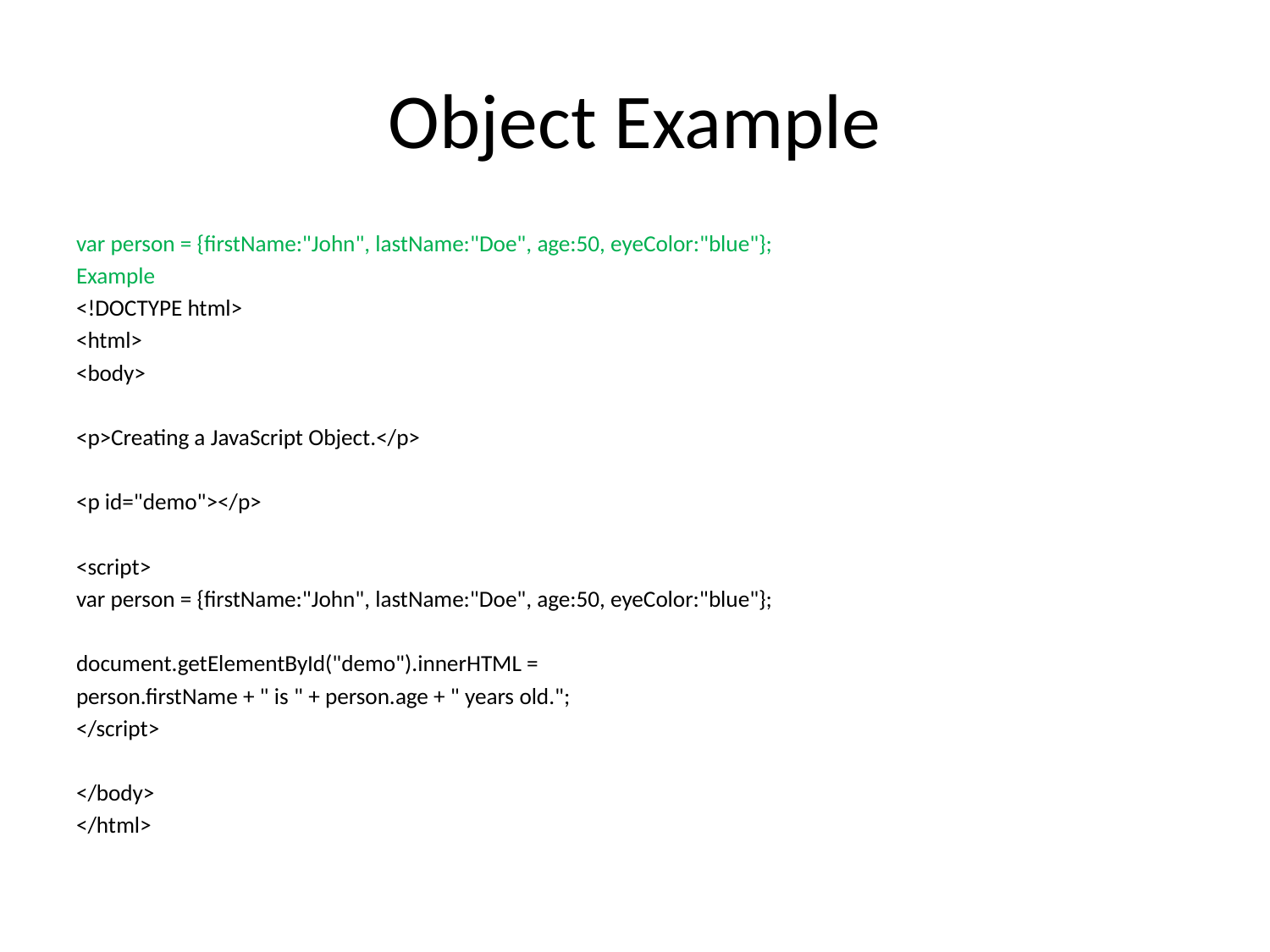

# Object Example
var person = {firstName:"John", lastName:"Doe", age:50, eyeColor:"blue"};
Example
<!DOCTYPE html>
<html>
<body>

<p>Creating a JavaScript Object.</p>

<p id="demo"></p>

<script>
var person = {firstName:"John", lastName:"Doe", age:50, eyeColor:"blue"};

document.getElementById("demo").innerHTML =
person.firstName + " is " + person.age + " years old.";
</script>

</body>
</html>